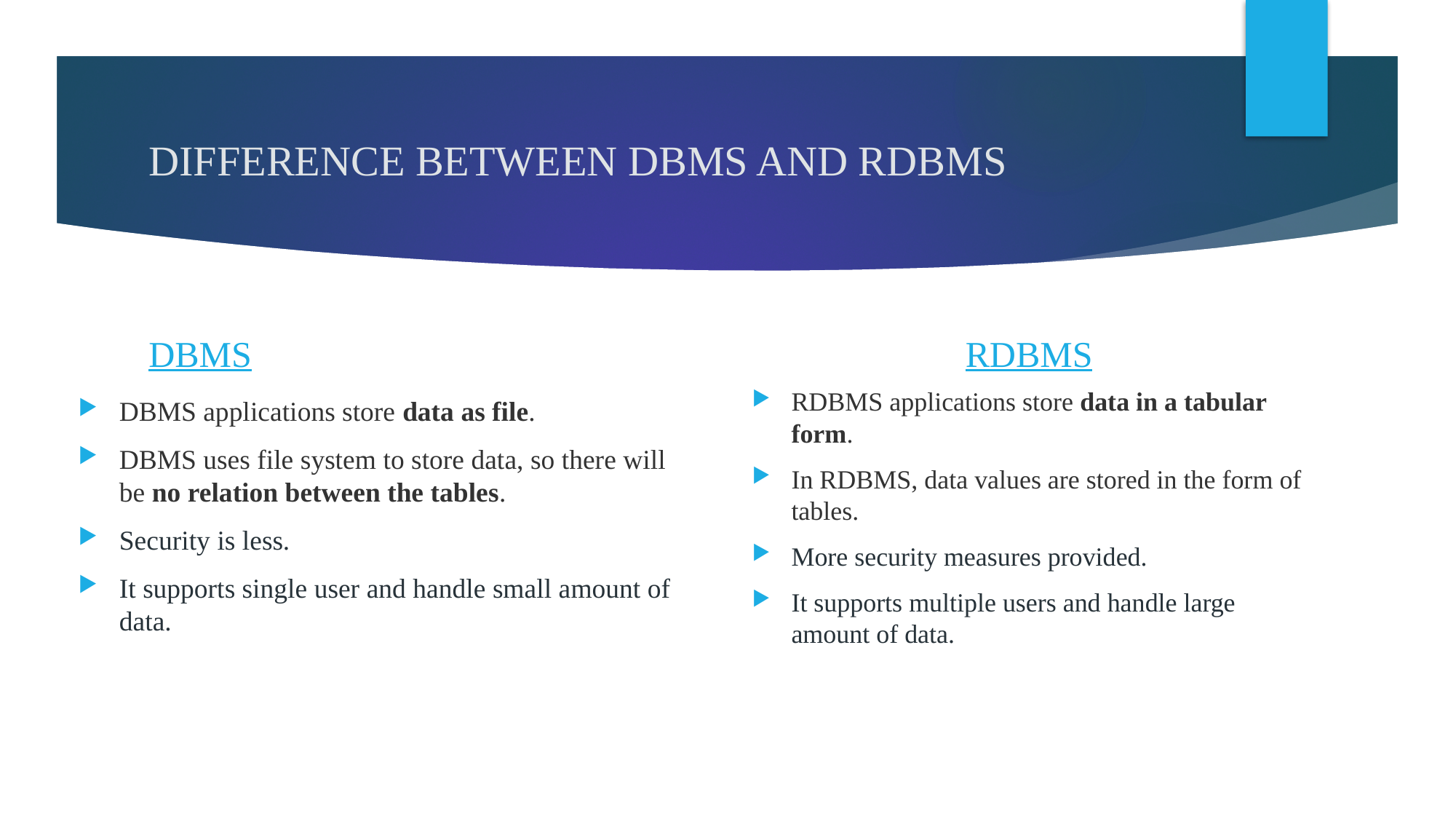

# DIFFERENCE BETWEEN DBMS AND RDBMS
RDBMS
DBMS
RDBMS applications store data in a tabular form.
In RDBMS, data values are stored in the form of tables.
More security measures provided.
It supports multiple users and handle large amount of data.
DBMS applications store data as file.
DBMS uses file system to store data, so there will be no relation between the tables.
Security is less.
It supports single user and handle small amount of data.